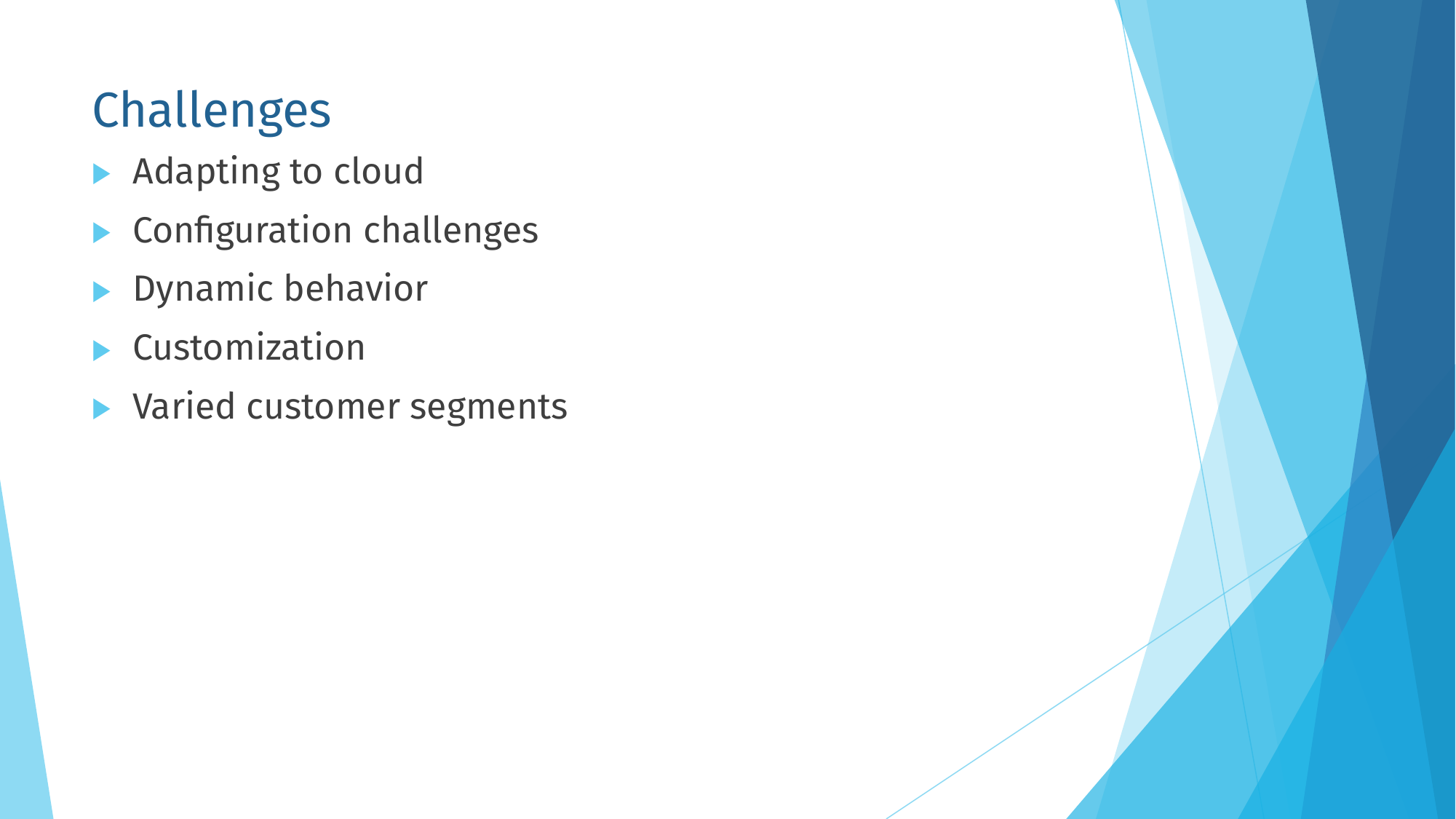

# Challenges
Adapting to cloud
Configuration challenges
Dynamic behavior
Customization
Varied customer segments